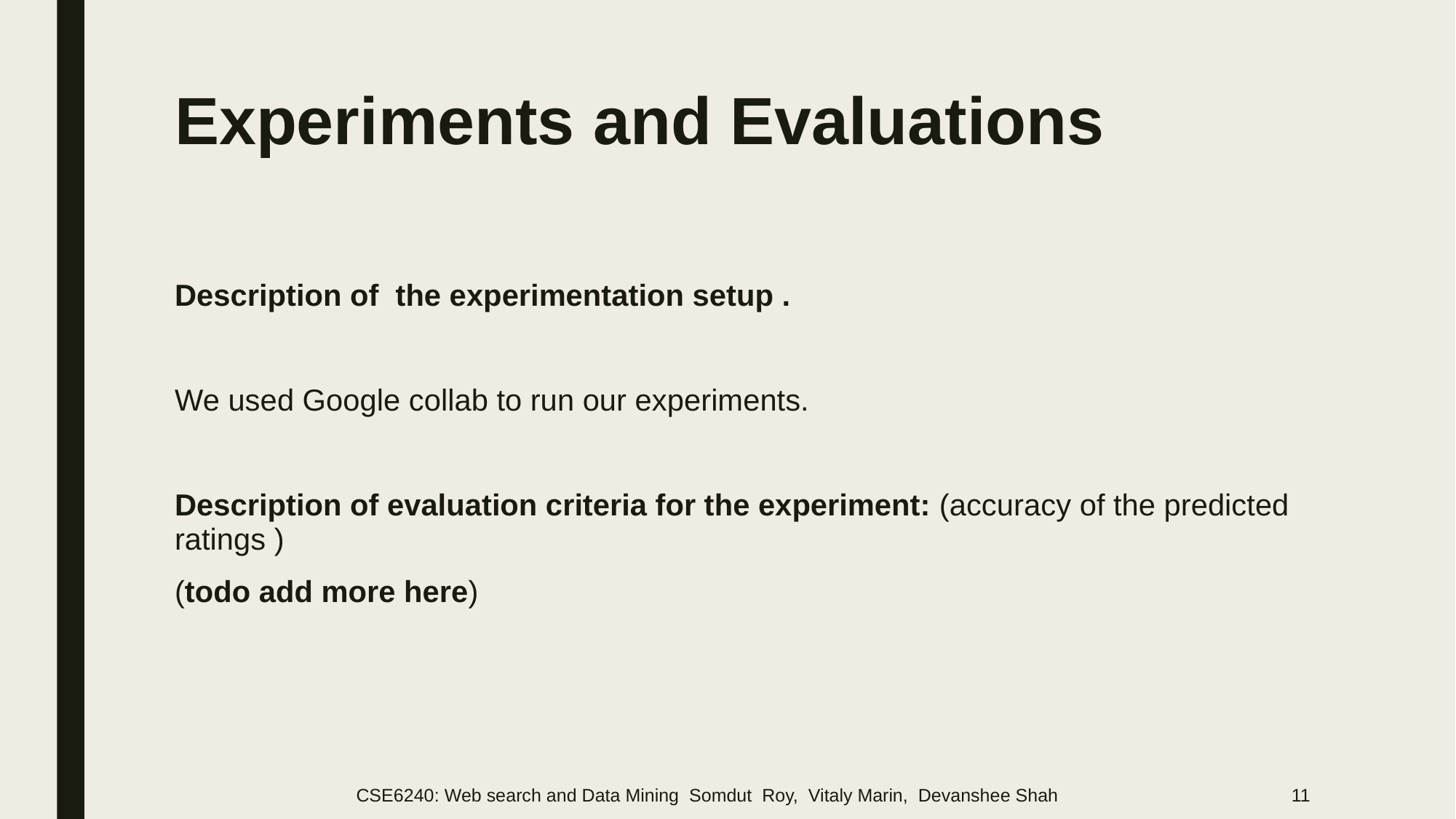

# Experiments and Evaluations
Description of  the experimentation setup .

We used Google collab to run our experiments.

Description of evaluation criteria for the experiment: (accuracy of the predicted ratings )
(todo add more here)
CSE6240: Web search and Data Mining  Somdut  Roy,  Vitaly Marin,  Devanshee Shah
11